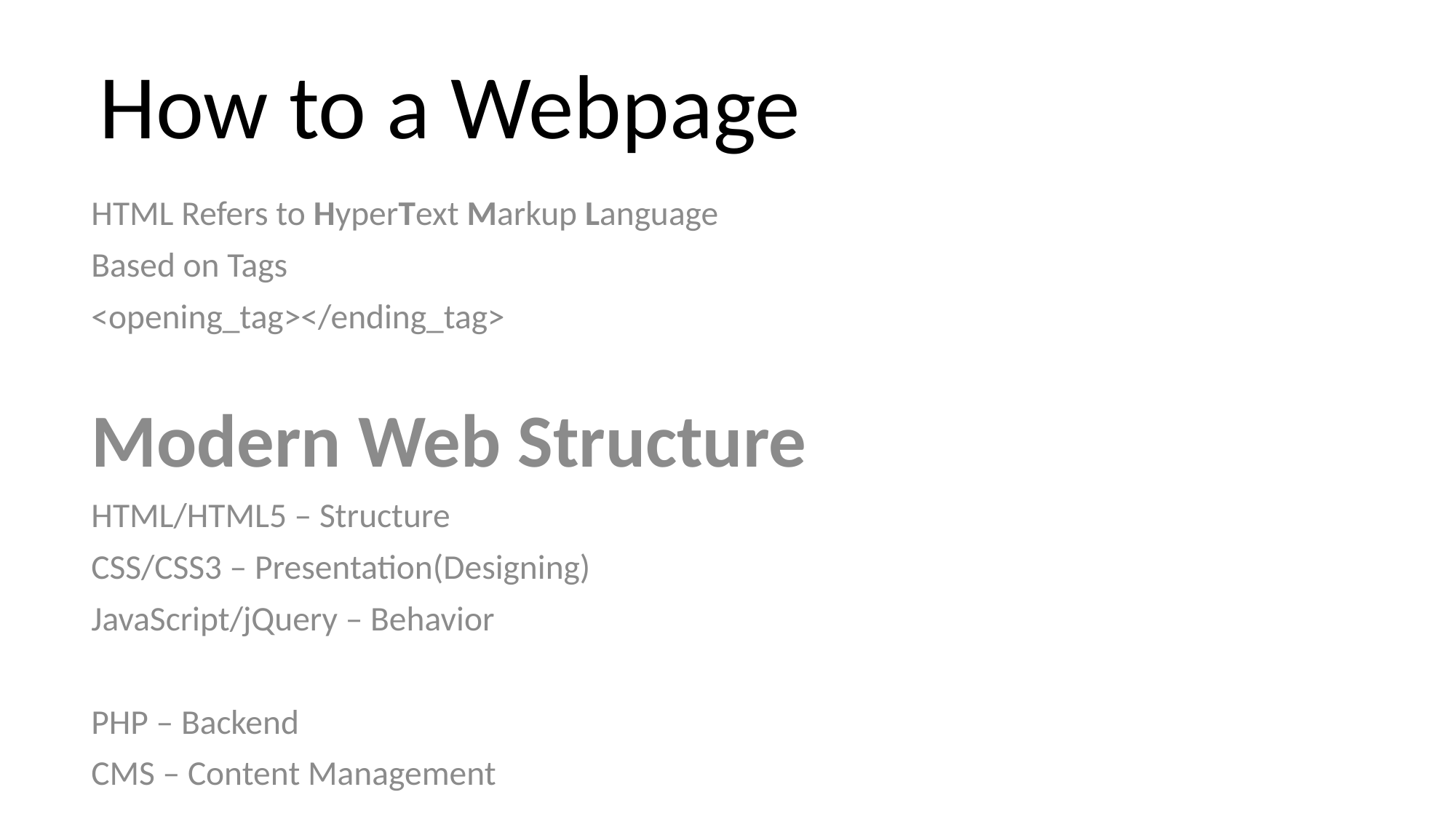

# How to a Webpage
HTML Refers to HyperText Markup Language
Based on Tags
<opening_tag></ending_tag>

Modern Web Structure
HTML/HTML5 – Structure
CSS/CSS3 – Presentation(Designing)
JavaScript/jQuery – Behavior

PHP – Backend
CMS – Content Management